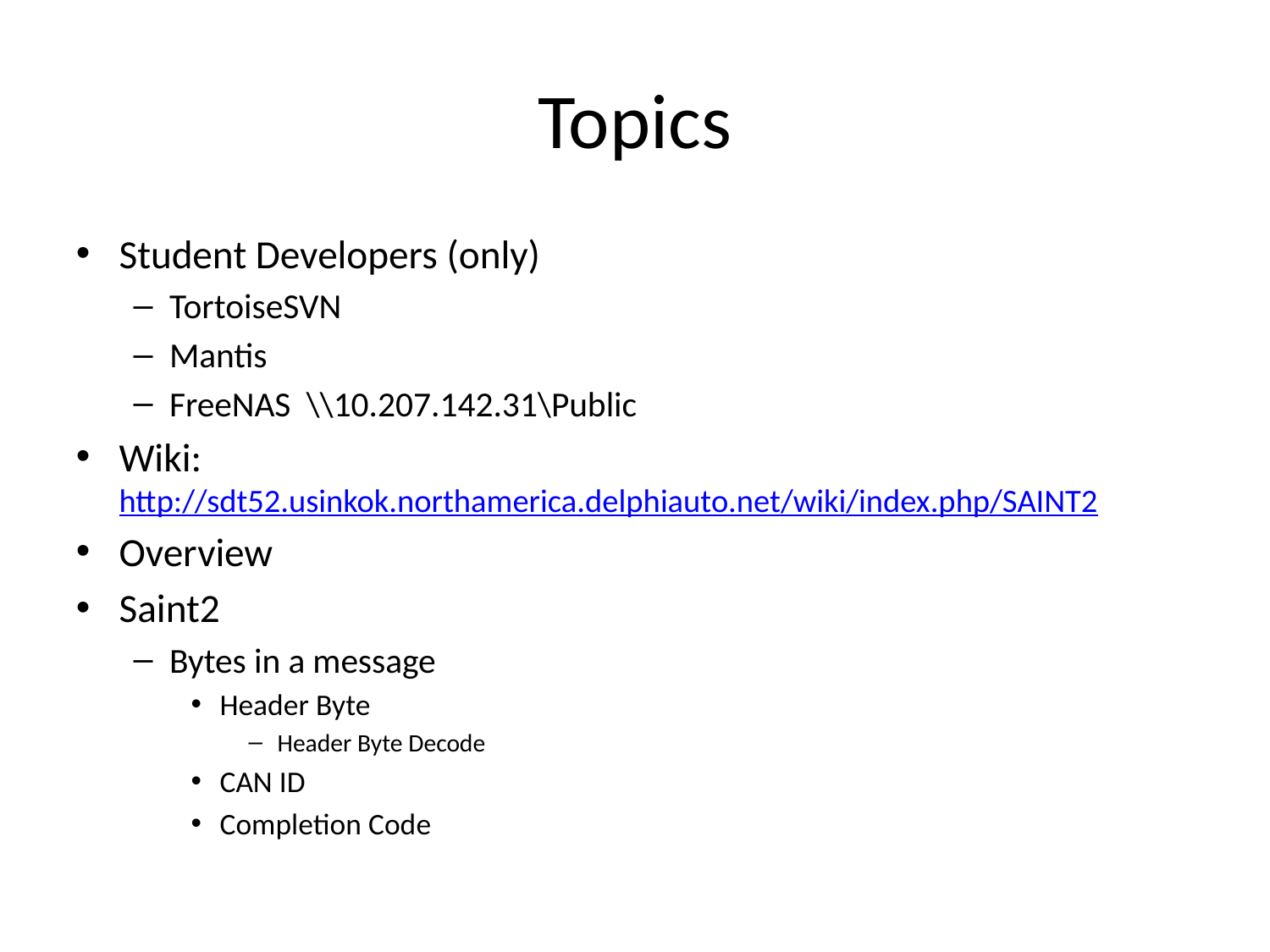

# Topics
Student Developers (only)
TortoiseSVN
Mantis
FreeNAS  \\10.207.142.31\Public
Wiki:  http://sdt52.usinkok.northamerica.delphiauto.net/wiki/index.php/SAINT2
Overview
Saint2
Bytes in a message
Header Byte
Header Byte Decode
CAN ID
Completion Code